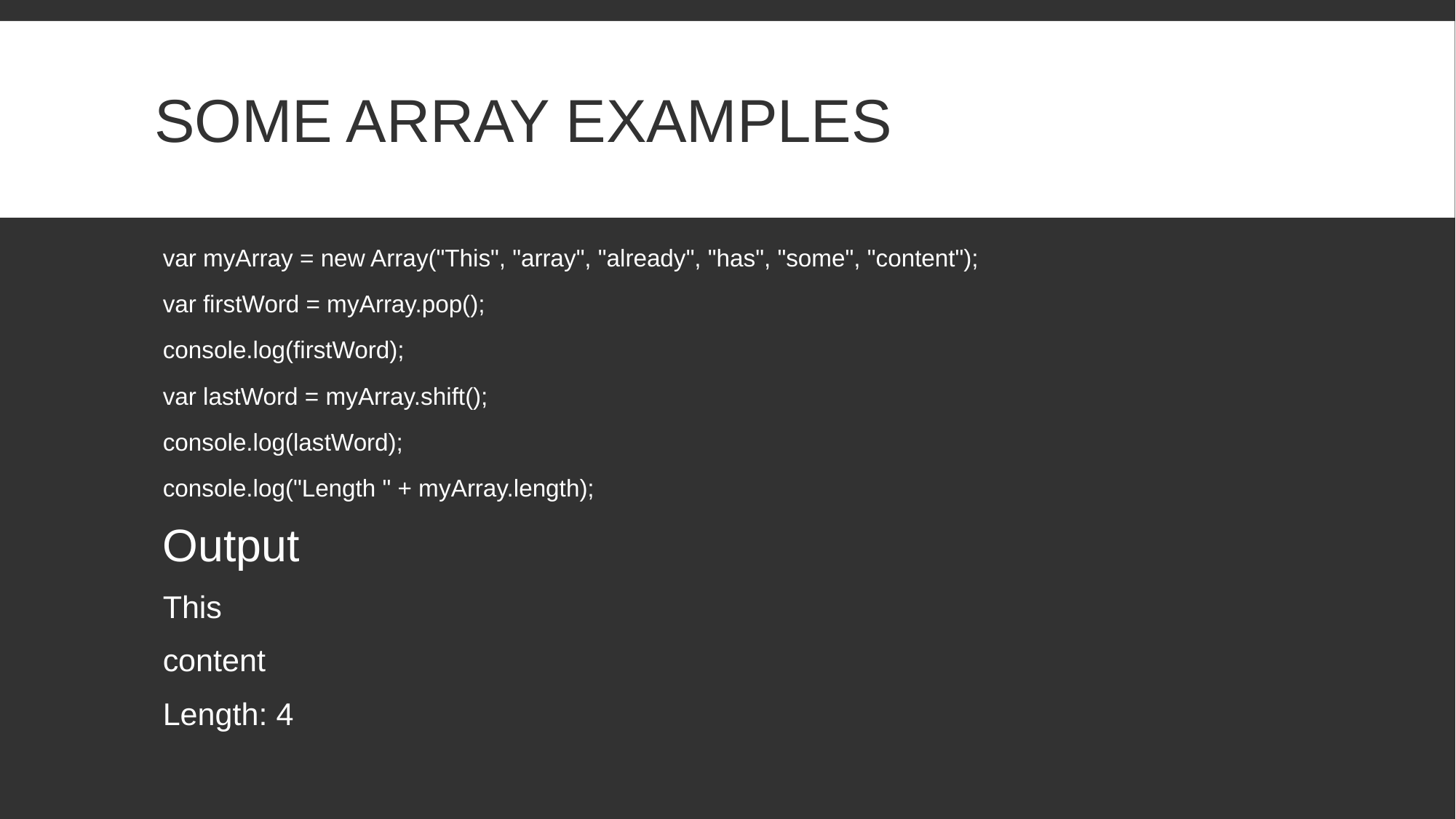

# Some array examples
var myArray = new Array("This", "array", "already", "has", "some", "content");
var firstWord = myArray.pop();
console.log(firstWord);
var lastWord = myArray.shift();
console.log(lastWord);
console.log("Length " + myArray.length);
Output
This
content
Length: 4